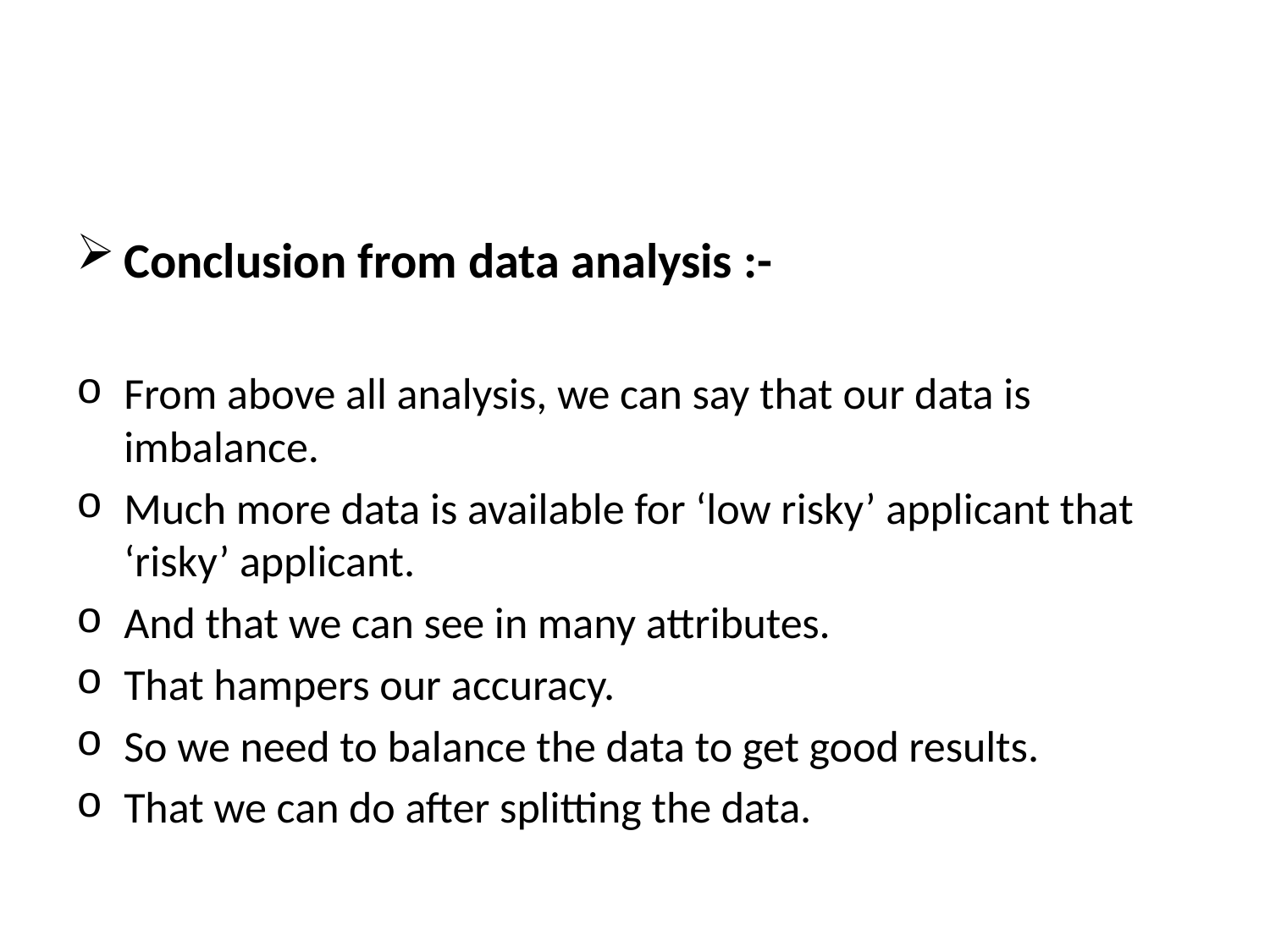

Conclusion from data analysis :-

From above all analysis, we can say that our data is imbalance.
Much more data is available for ‘low risky’ applicant that ‘risky’ applicant.
And that we can see in many attributes.
That hampers our accuracy.
So we need to balance the data to get good results.
That we can do after splitting the data.